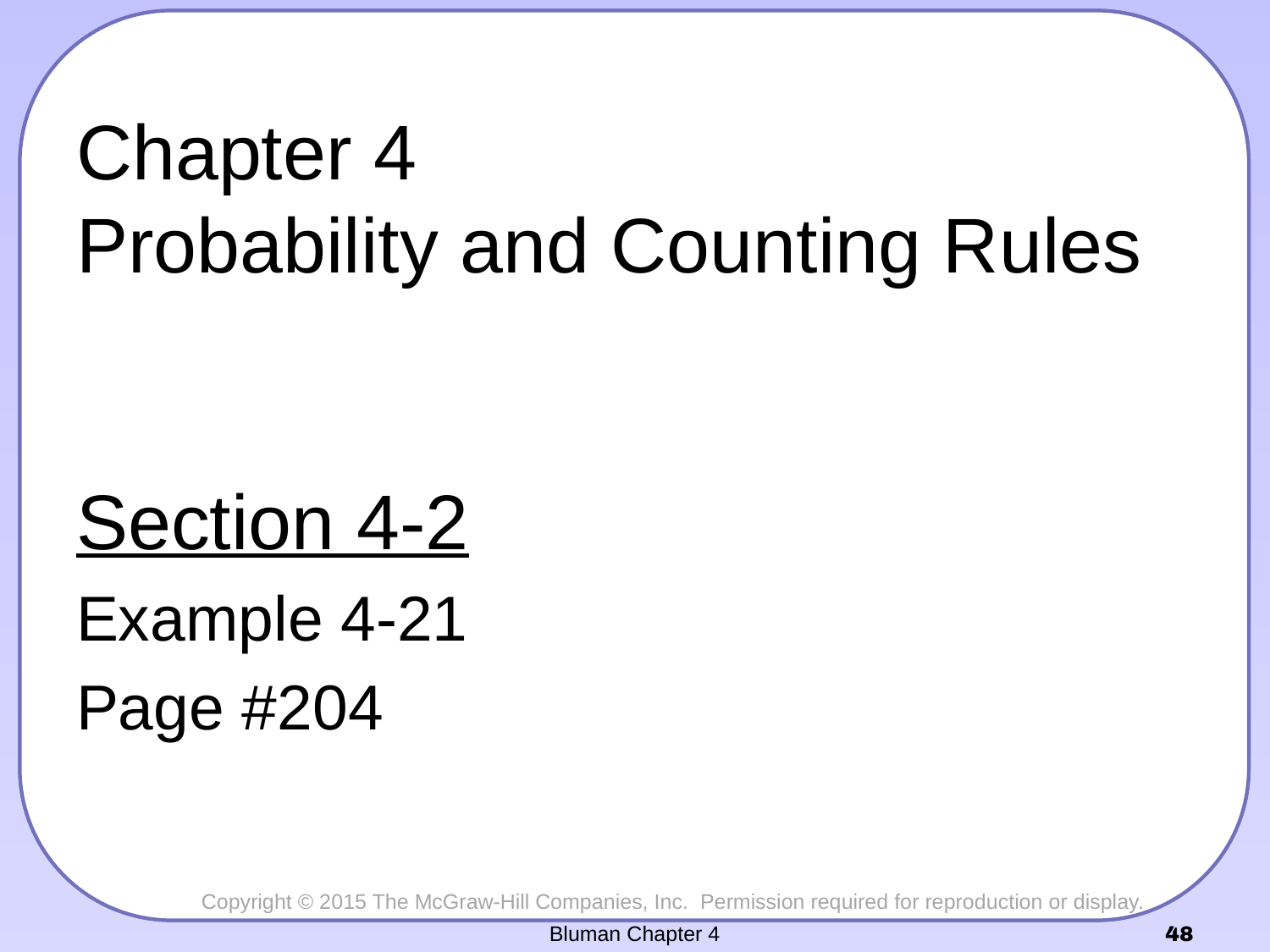

# Chapter 4 Probability and Counting Rules
Section 4-2
Example 4-21
Page #204
Bluman Chapter 4
48